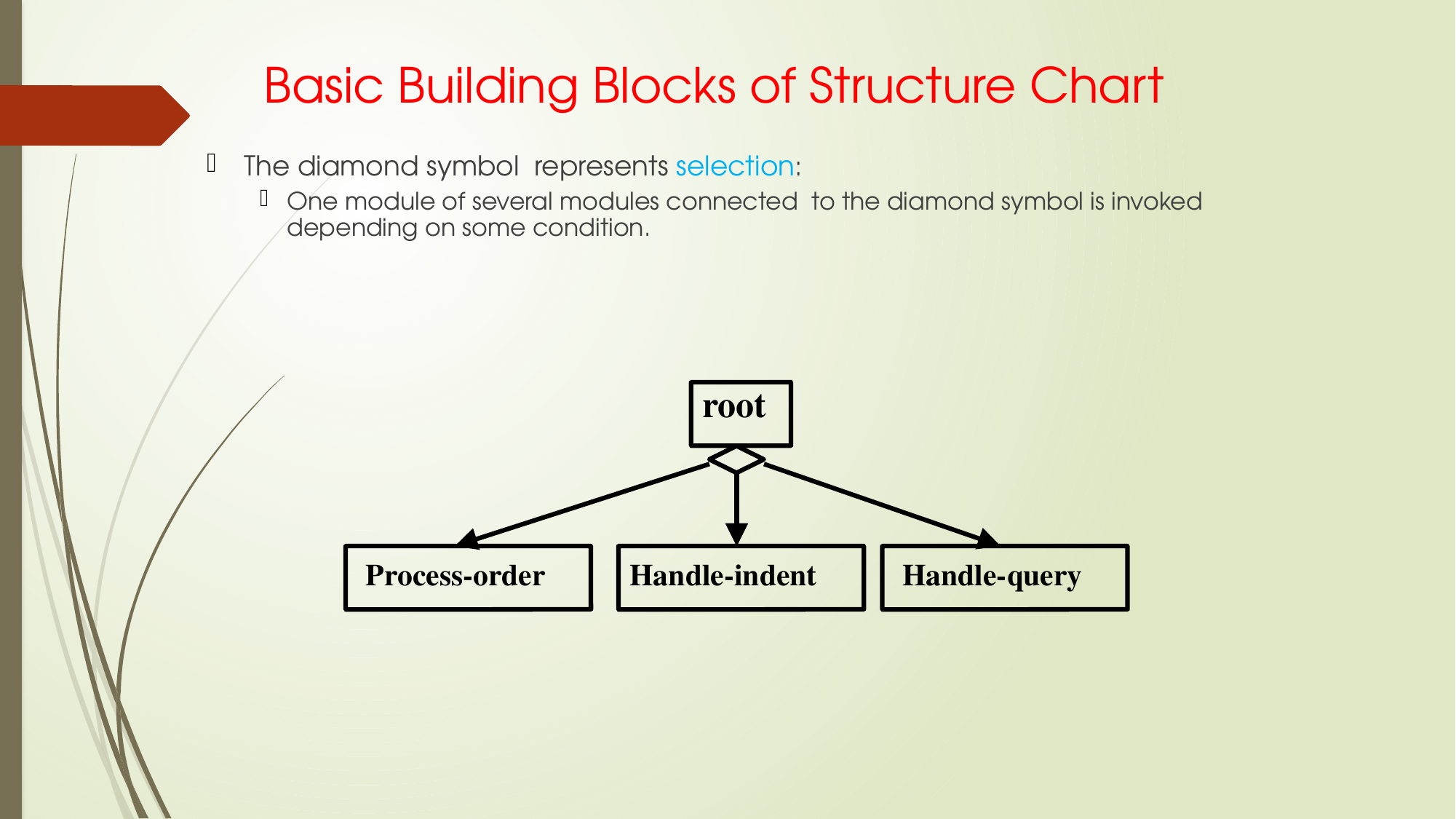

# Basic Building Blocks of Structure Chart
The diamond symbol  represents selection:
One module of several modules connected  to the diamond symbol is invoked depending on some condition.

root

Process-order
Handle-indent
Handle-query